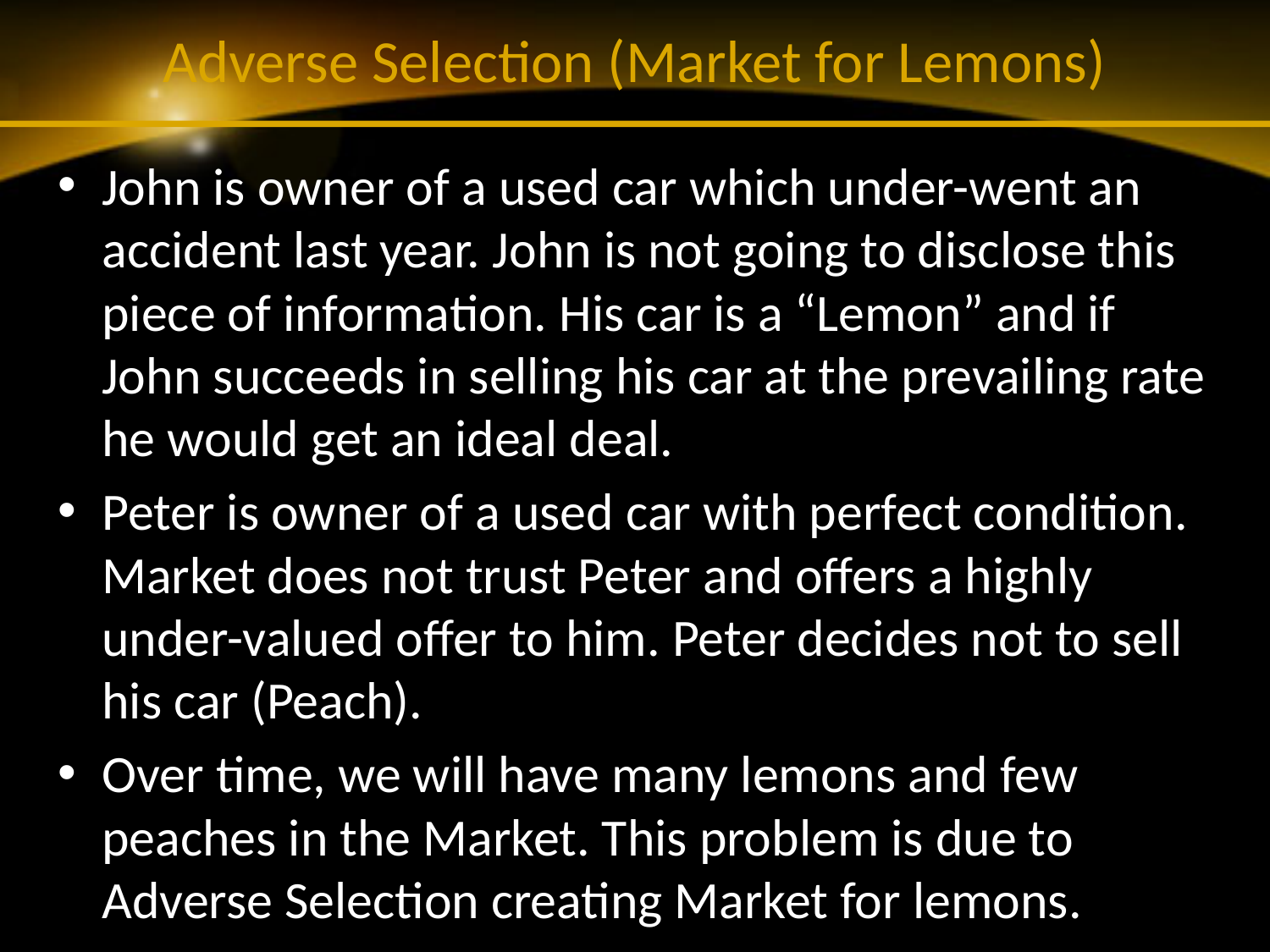

# Adverse Selection (Market for Lemons)

John is owner of a used car which under-went an accident last year. John is not going to disclose this piece of information. His car is a “Lemon” and if John succeeds in selling his car at the prevailing rate he would get an ideal deal.
Peter is owner of a used car with perfect condition. Market does not trust Peter and offers a highly under-valued offer to him. Peter decides not to sell his car (Peach).
Over time, we will have many lemons and few peaches in the Market. This problem is due to Adverse Selection creating Market for lemons.